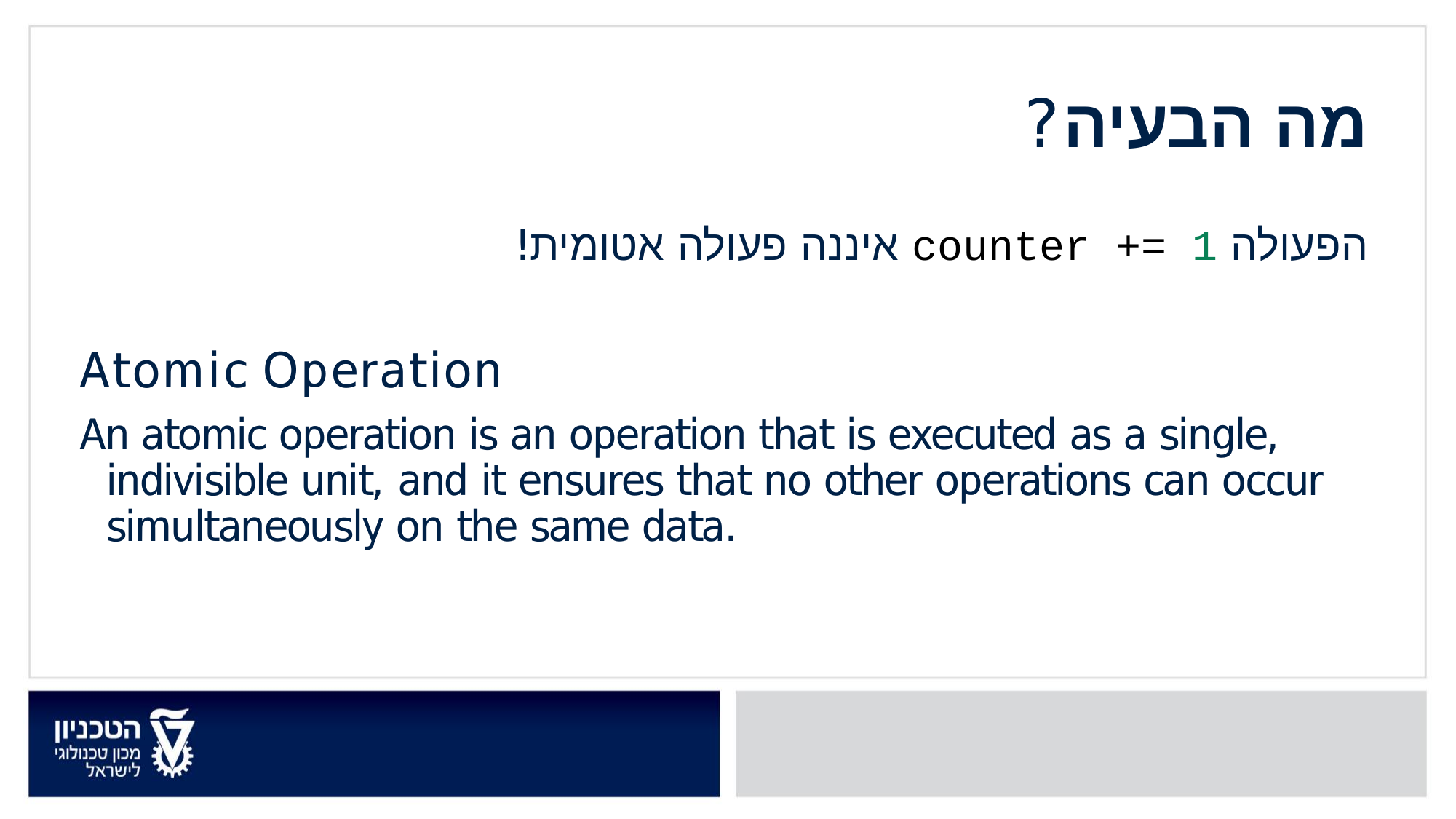

מה הבעיה?
הפעולה counter += 1 איננה פעולה אטומית!

Atomic Operation
An atomic operation is an operation that is executed as a single, indivisible unit, and it ensures that no other operations can occur simultaneously on the same data.